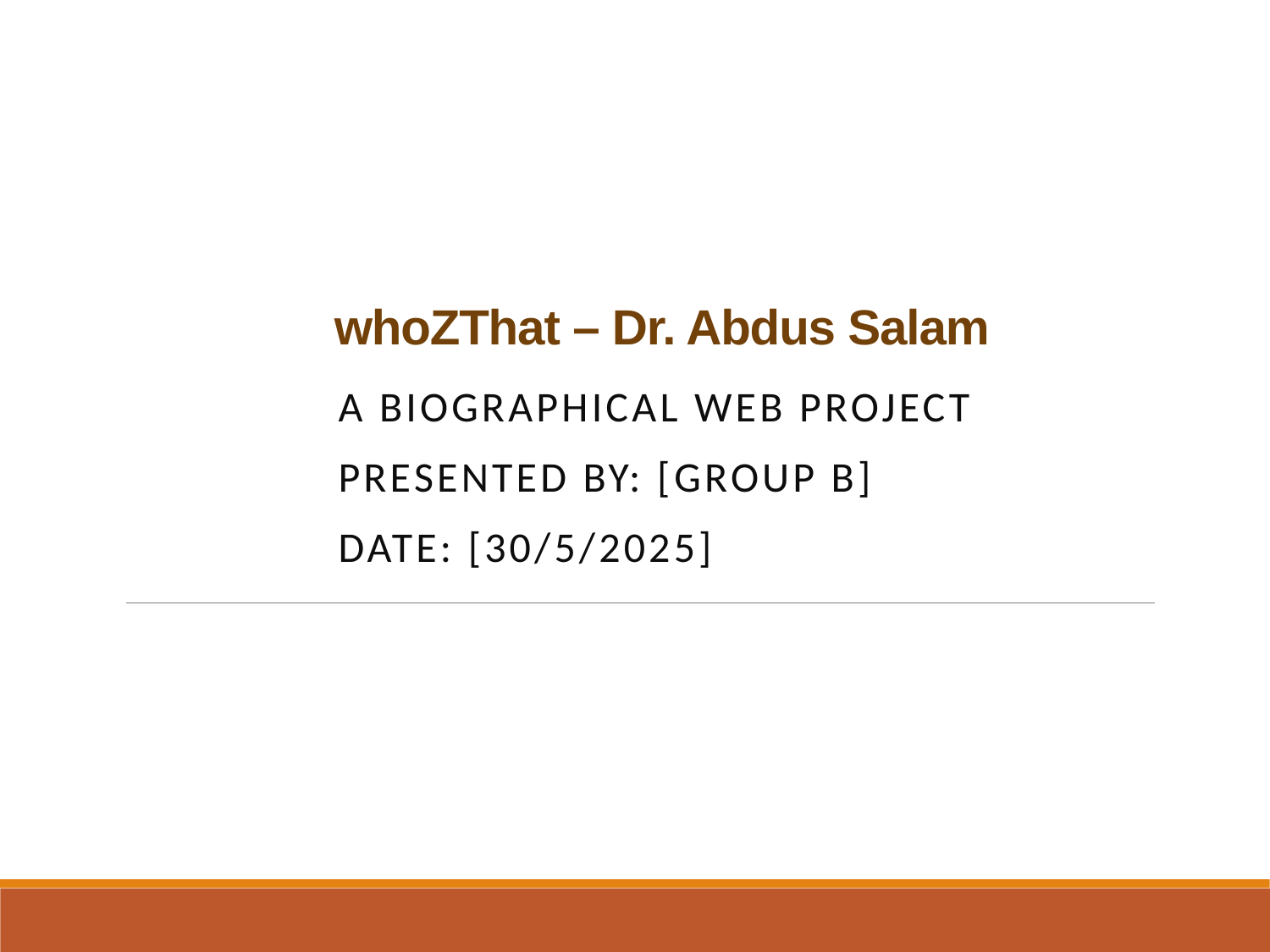

# whoZThat – Dr. Abdus Salam
A Biographical Web Project
Presented by: [Group B]
Date: [30/5/2025]